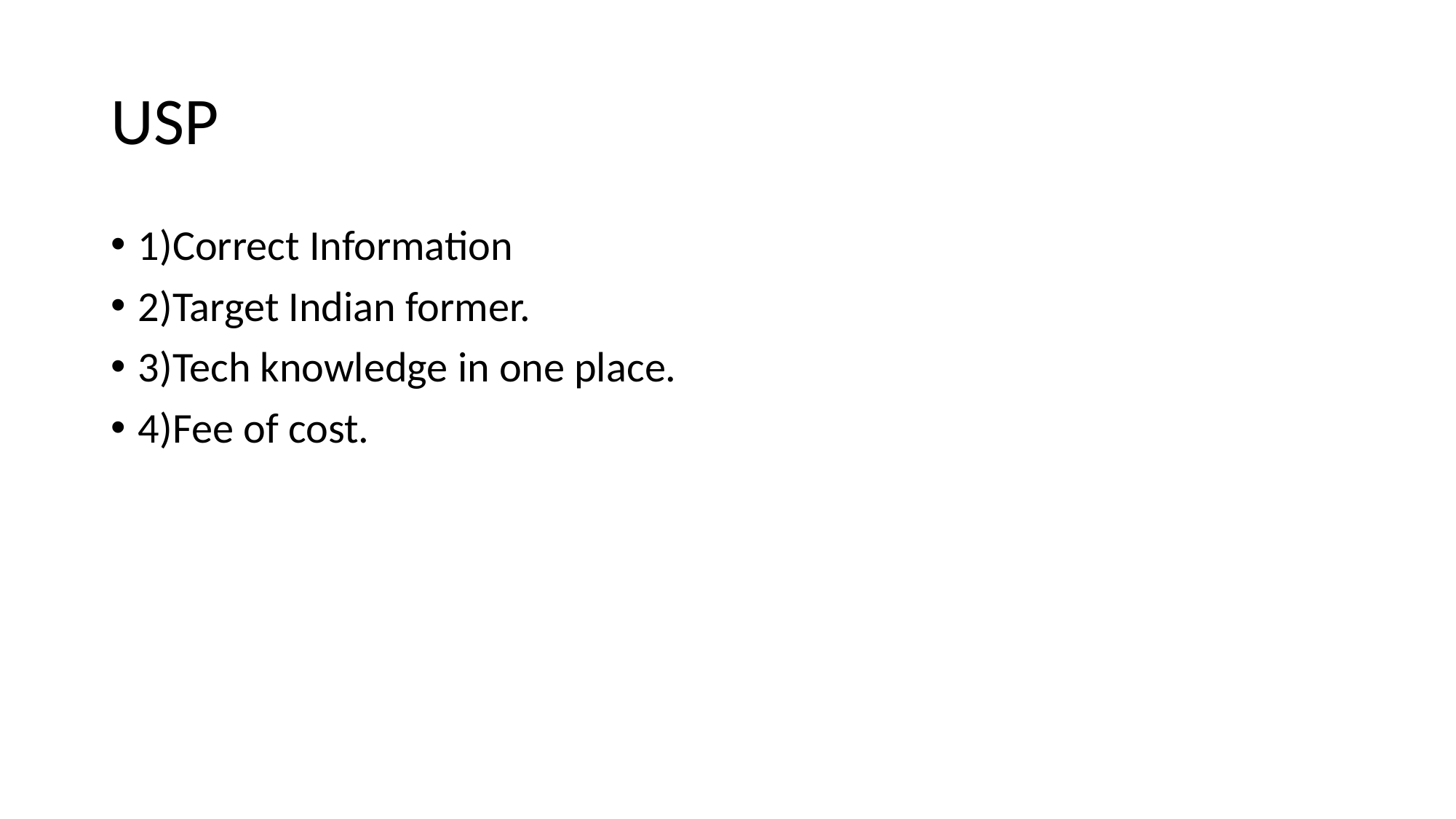

# USP
1)Correct Information
2)Target Indian former.
3)Tech knowledge in one place.
4)Fee of cost.